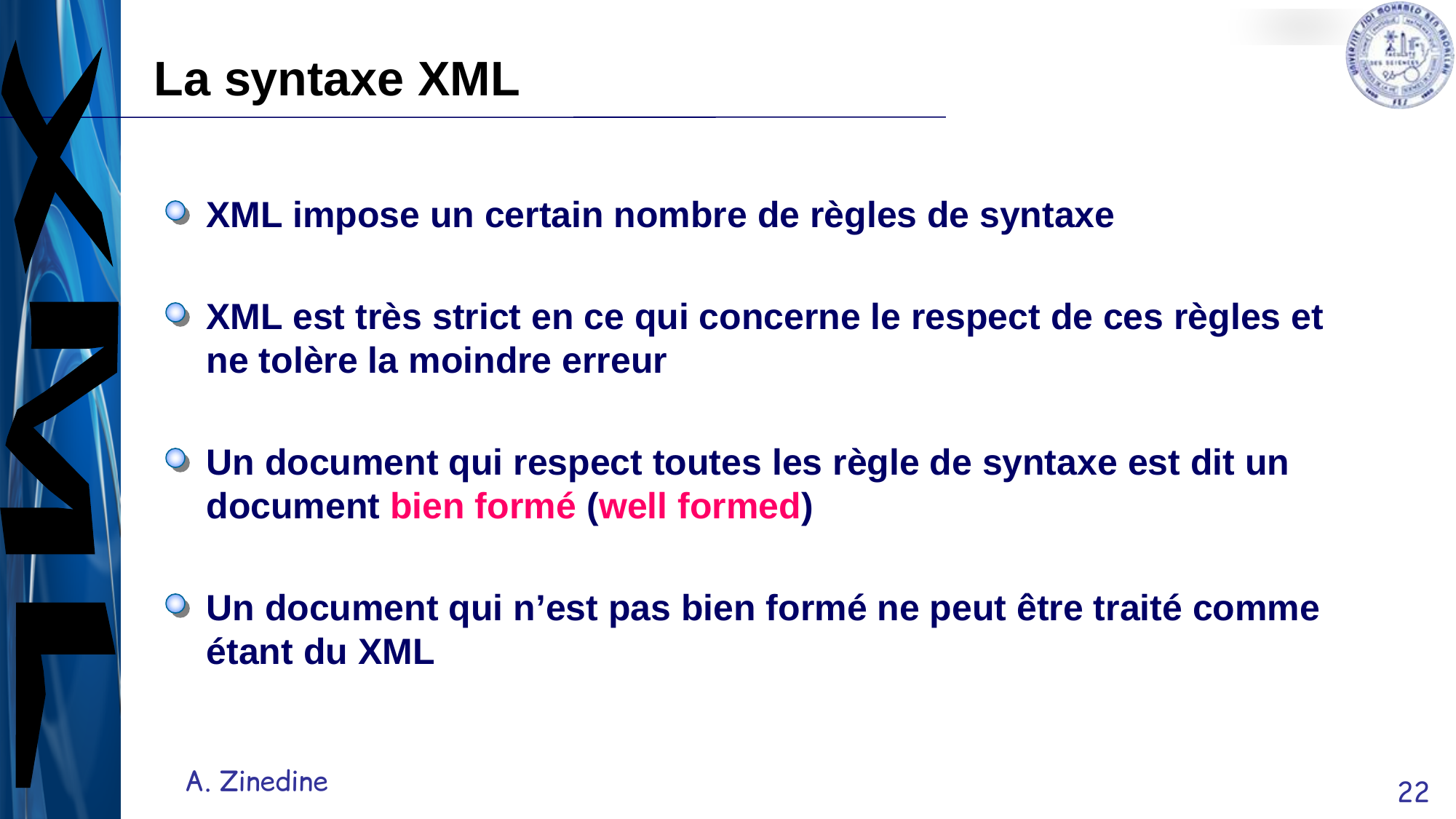

# La syntaxe XML
XML impose un certain nombre de règles de syntaxe

XML est très strict en ce qui concerne le respect de ces règles et ne tolère la moindre erreur

Un document qui respect toutes les règle de syntaxe est dit un document bien formé (well formed)

Un document qui n’est pas bien formé ne peut être traité comme étant du XML